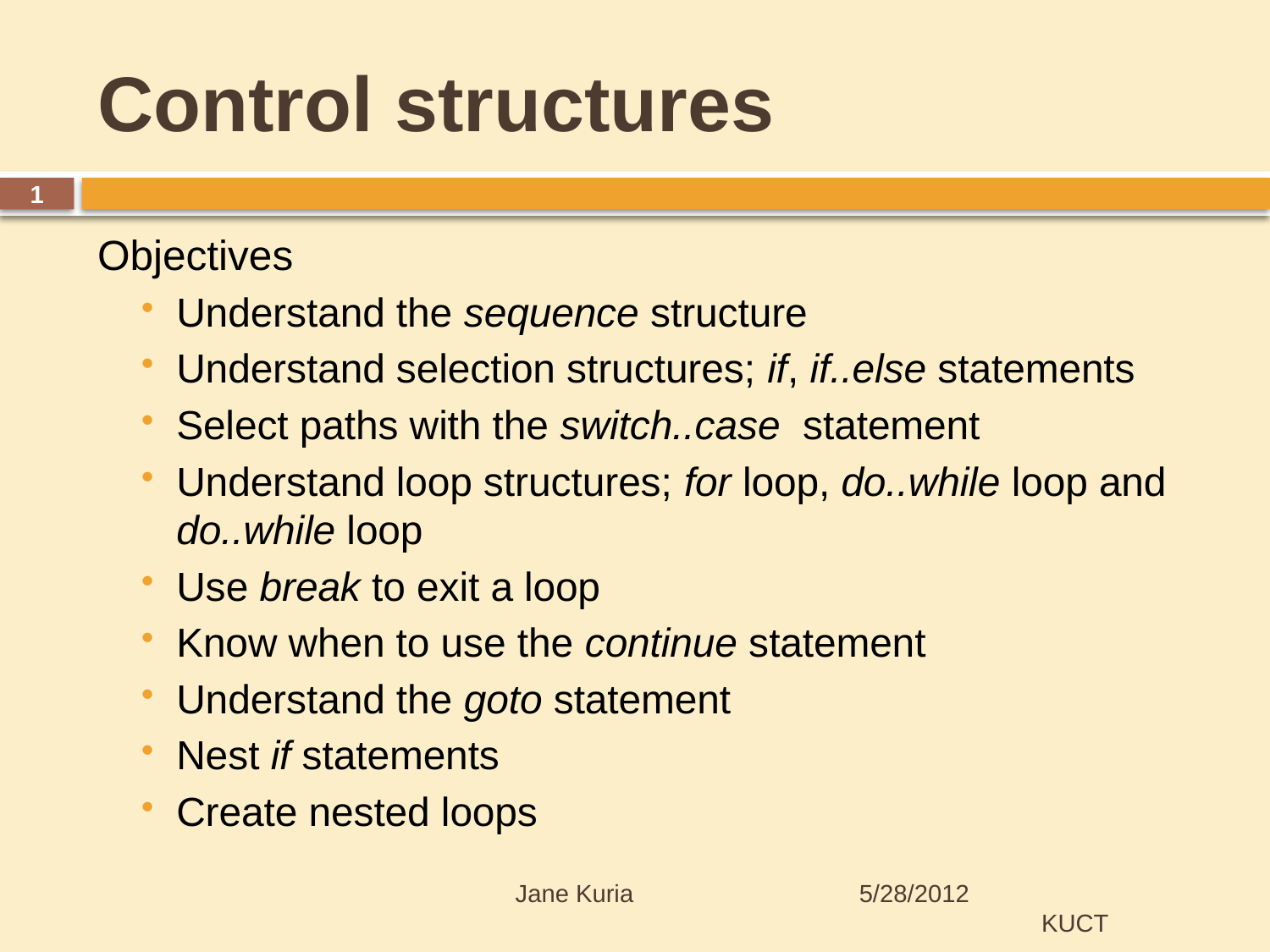

# Control structures
1
Objectives
Understand the sequence structure
Understand selection structures; if, if..else statements
Select paths with the switch..case  statement
Understand loop structures; for loop, do..while loop and do..while loop
Use break to exit a loop
Know when to use the continue statement
Understand the goto statement
Nest if statements
Create nested loops

5/28/2012
Jane Kuria                                                                     KUCT